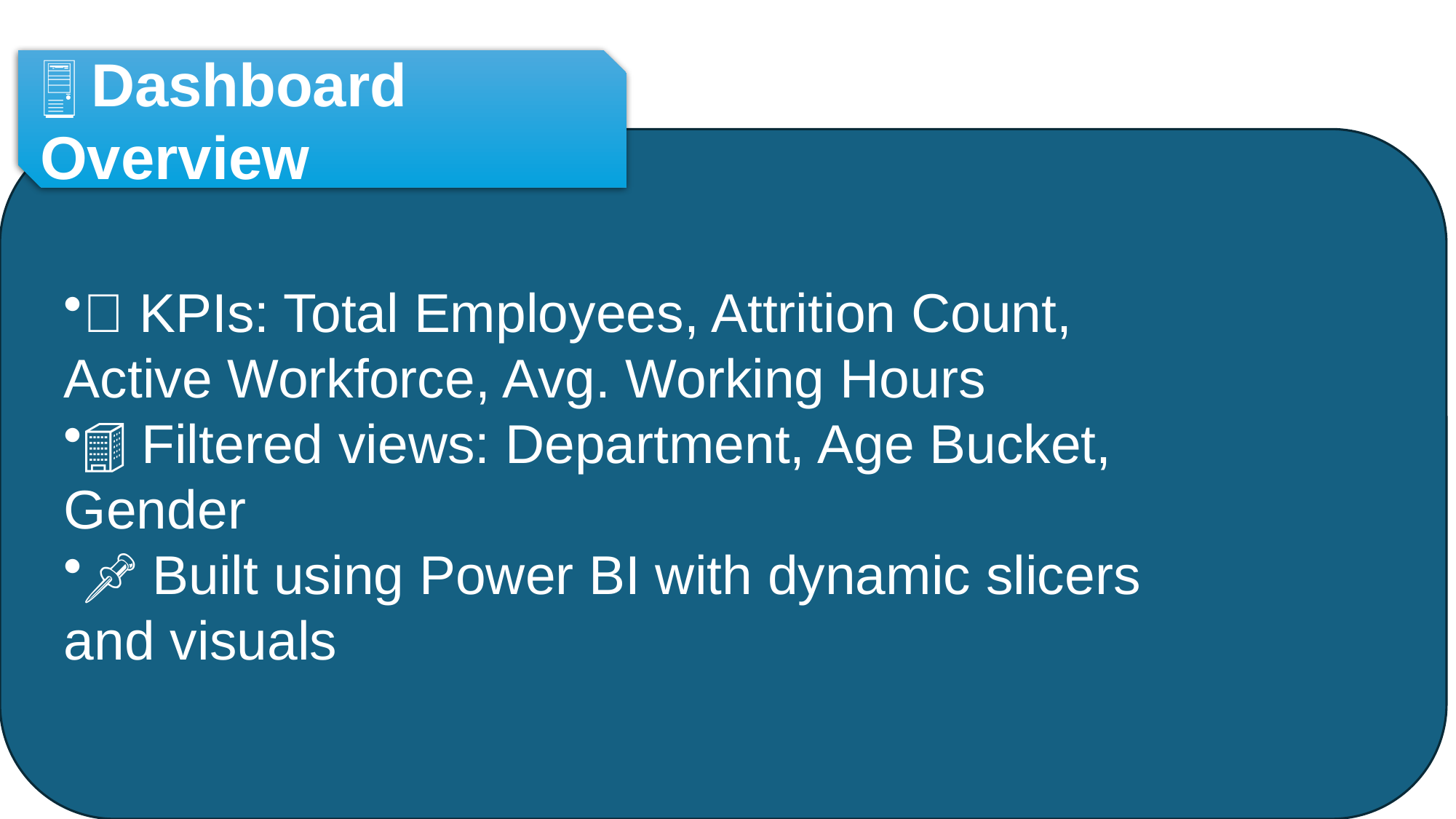

🖥️ Dashboard Overview

🧮 KPIs: Total Employees, Attrition Count, Active Workforce, Avg. Working Hours
🏢 Filtered views: Department, Age Bucket, Gender
📌 Built using Power BI with dynamic slicers and visuals